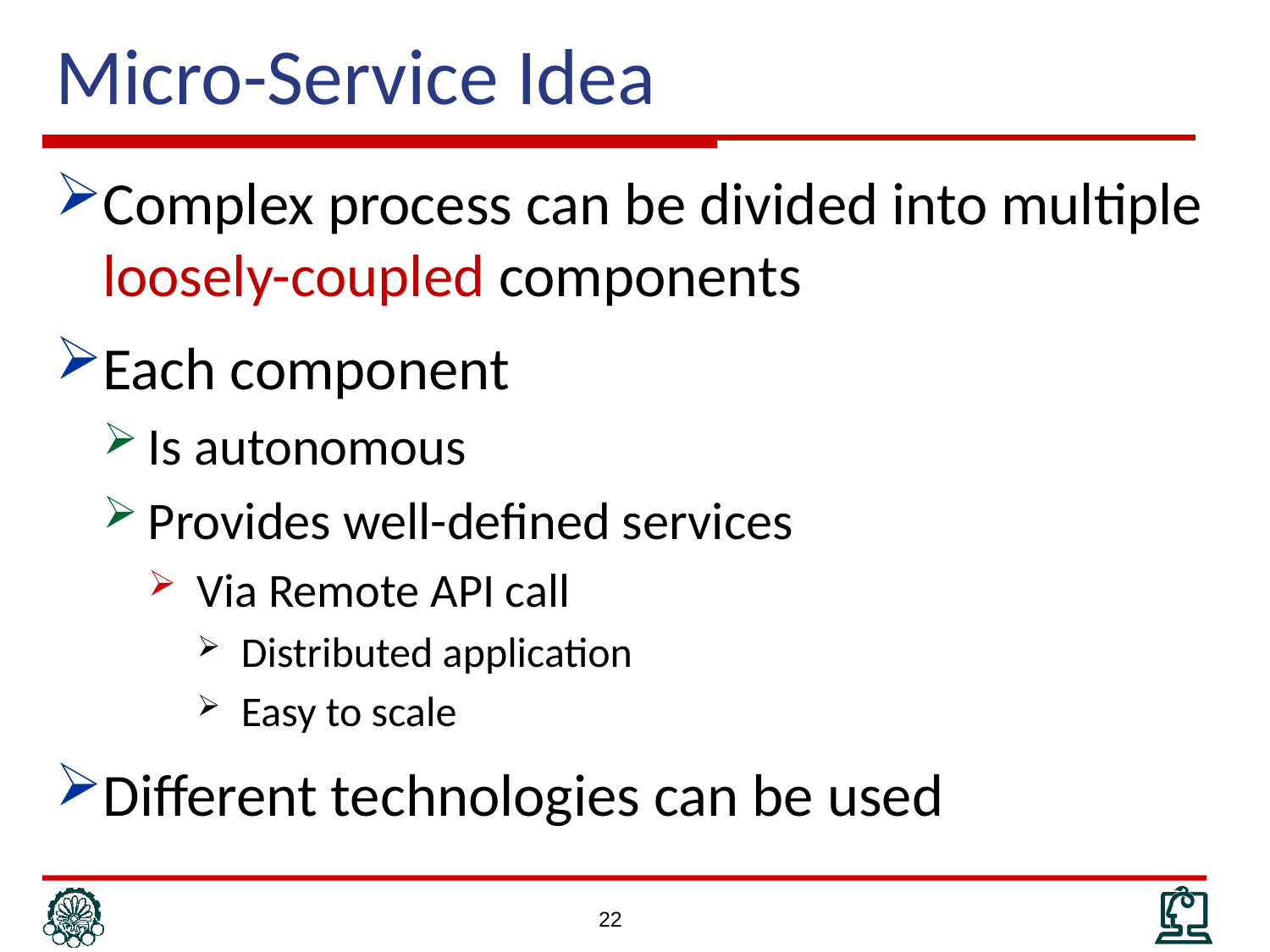

# Micro-Service Idea
Complex process can be divided into multiple loosely-coupled components
Each component
Is autonomous
Provides well-defined services
Via Remote API call
Distributed application
Easy to scale
Different technologies can be used
22